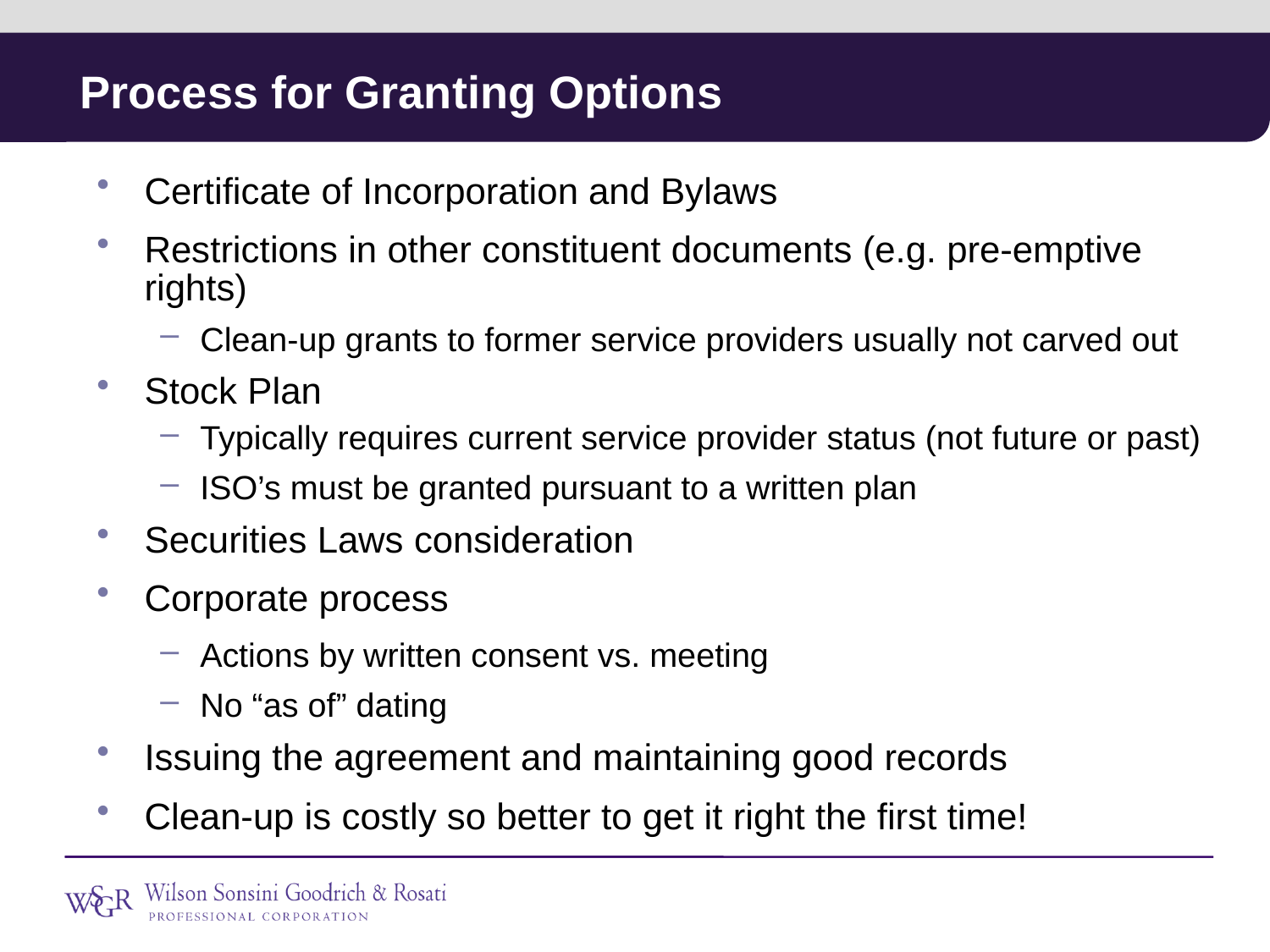

# Process for Granting Options
Certificate of Incorporation and Bylaws
Restrictions in other constituent documents (e.g. pre-emptive rights)
Clean-up grants to former service providers usually not carved out
Stock Plan
Typically requires current service provider status (not future or past)
ISO’s must be granted pursuant to a written plan
Securities Laws consideration
Corporate process
Actions by written consent vs. meeting
No “as of” dating
Issuing the agreement and maintaining good records
Clean-up is costly so better to get it right the first time!